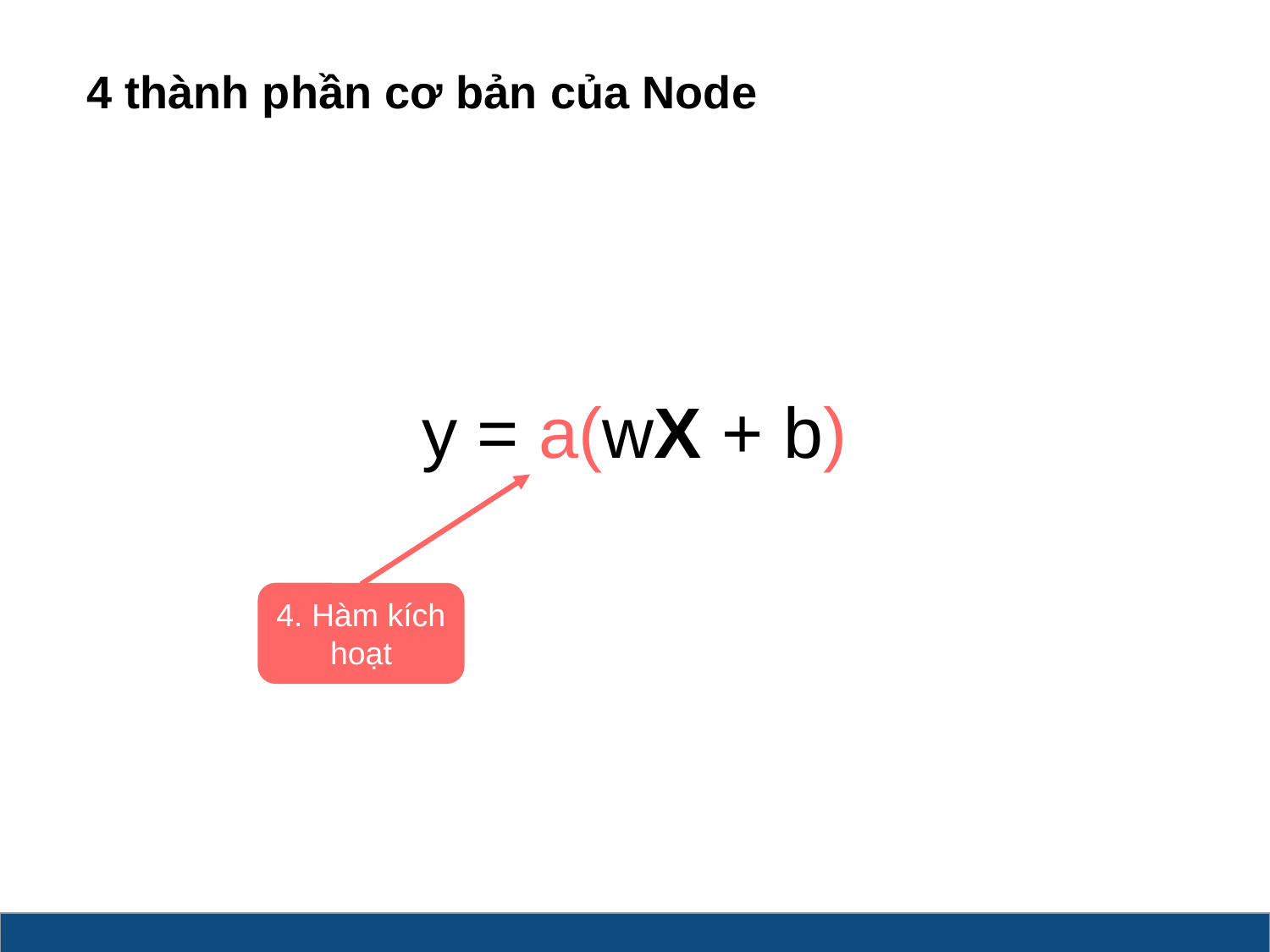

# 4 thành phần cơ bản của Node
y = a(wX + b)
4. Hàm kích hoạt